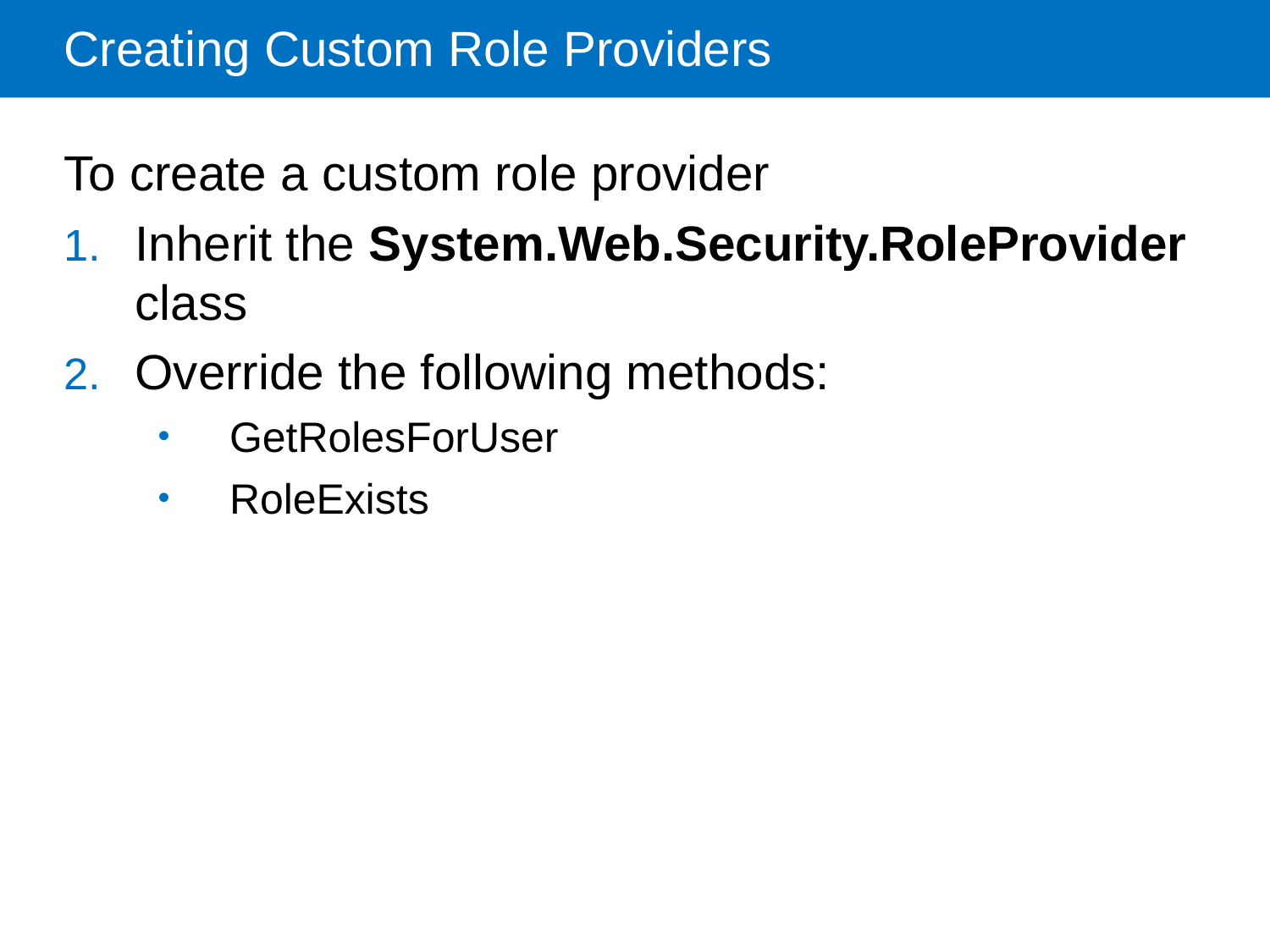

# Creating Custom Role Providers
To create a custom role provider
Inherit the System.Web.Security.RoleProvider class
Override the following methods:
GetRolesForUser
RoleExists